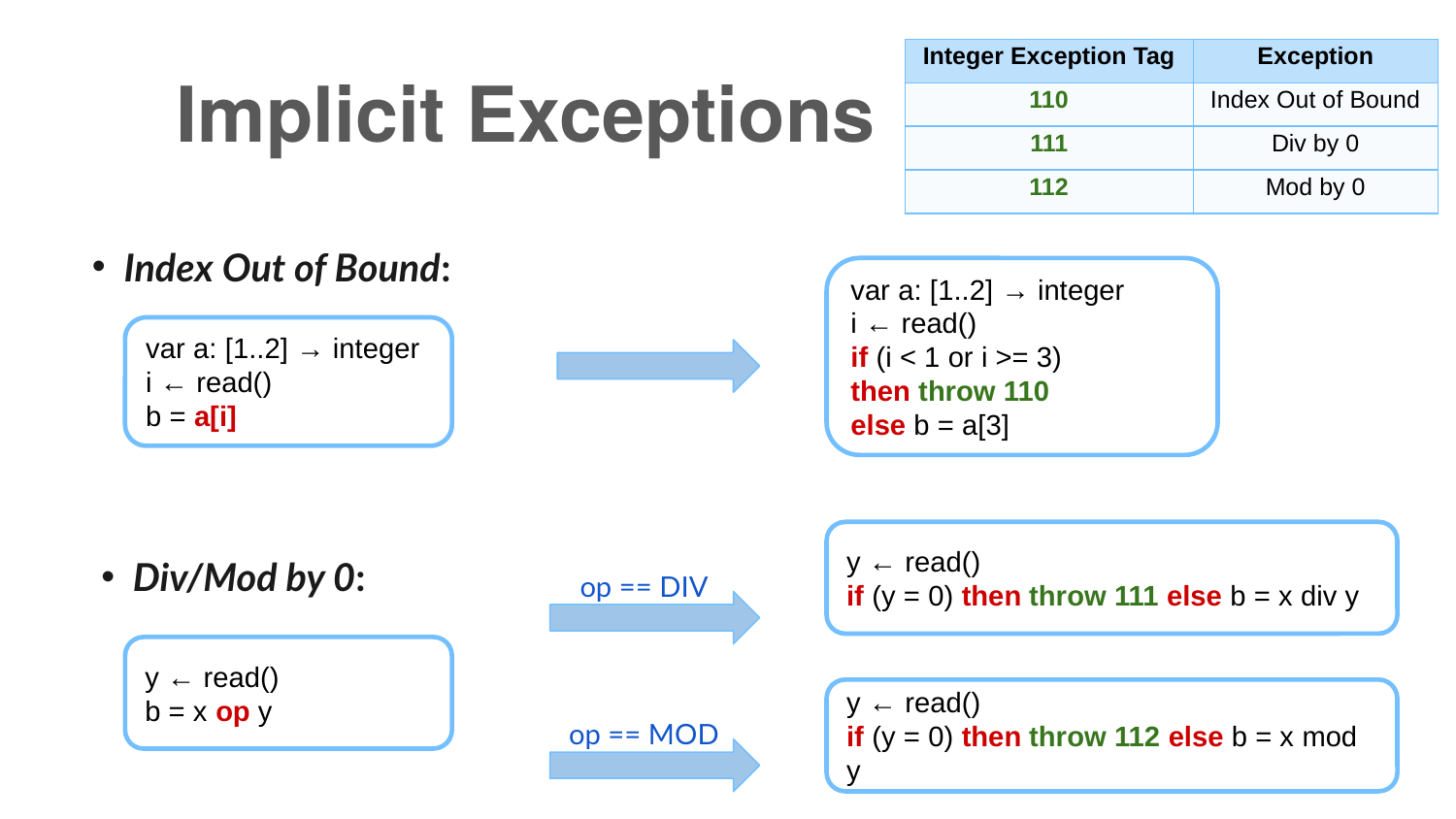

# Implicit Exceptions
| Integer Exception Tag | Exception |
| --- | --- |
| 110 | Index Out of Bound |
| 111 | Div by 0 |
| 112 | Mod by 0 |
Index Out of Bound:

var a: [1..2] → integer
i ← read()
if (i < 1 or i >= 3)
then throw 110
else b = a[3]

var a: [1..2] → integer
i ← read()
b = a[i]

y ← read()
if (y = 0) then throw 111 else b = x div y

Div/Mod by 0:
op == DIV

y ← read()
b = x op y

y ← read()
if (y = 0) then throw 112 else b = x mod y

op == MOD